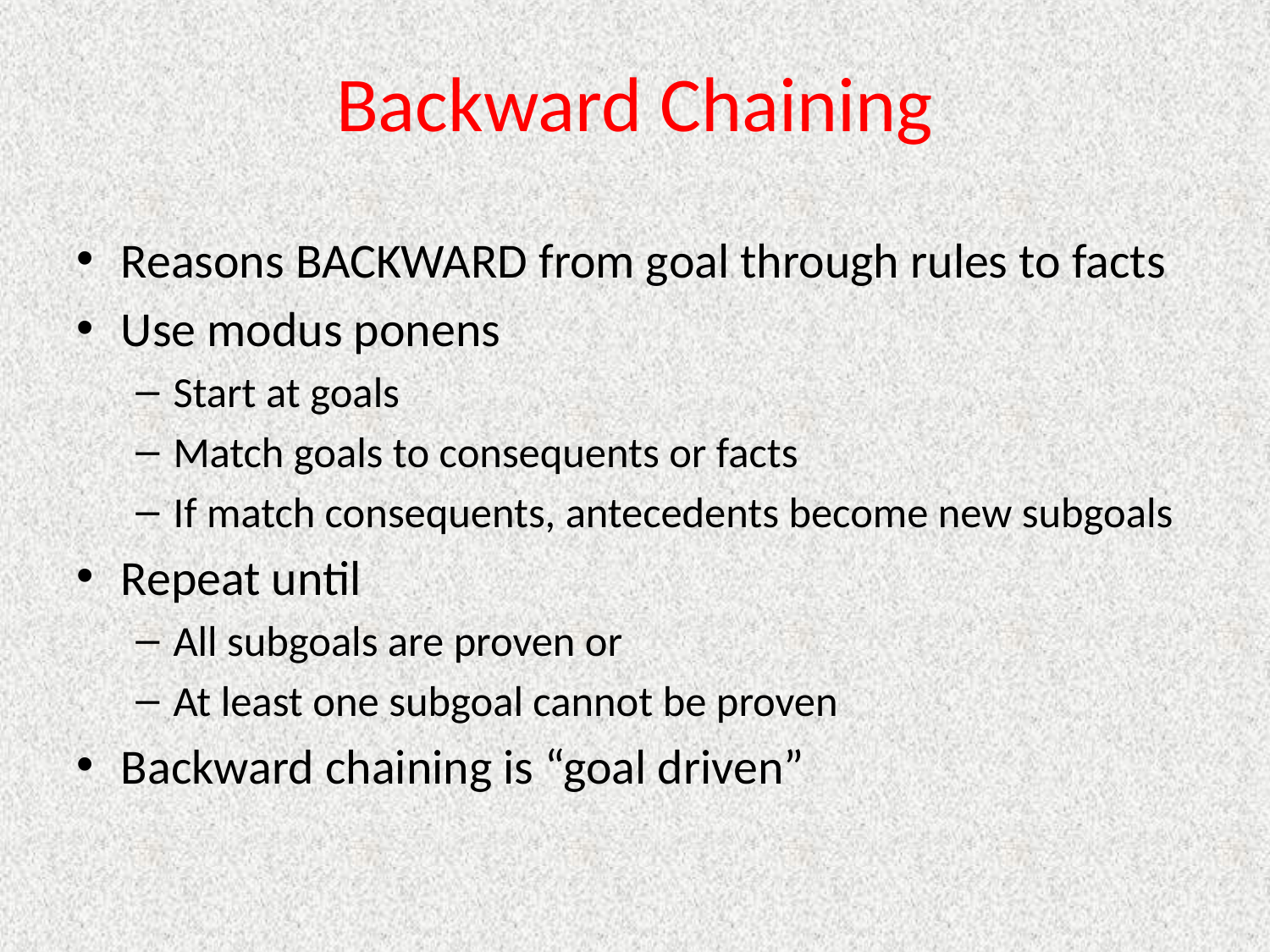

# Backward Chaining
Reasons BACKWARD from goal through rules to facts
Use modus ponens
Start at goals
Match goals to consequents or facts
If match consequents, antecedents become new subgoals
Repeat until
All subgoals are proven or
At least one subgoal cannot be proven
Backward chaining is “goal driven”